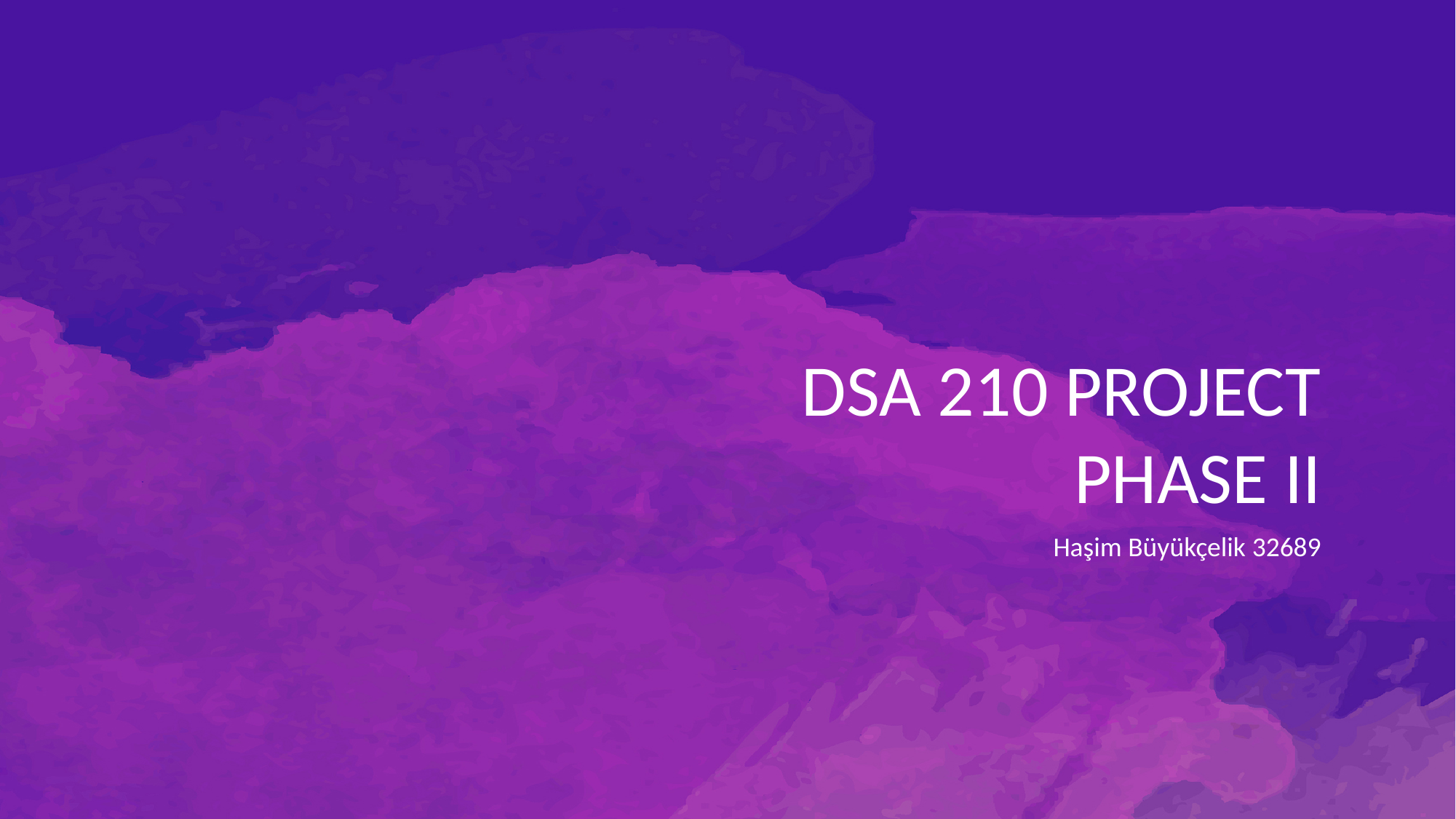

# DSA 210 PROJECT PHASE II
Haşim Büyükçelik 32689